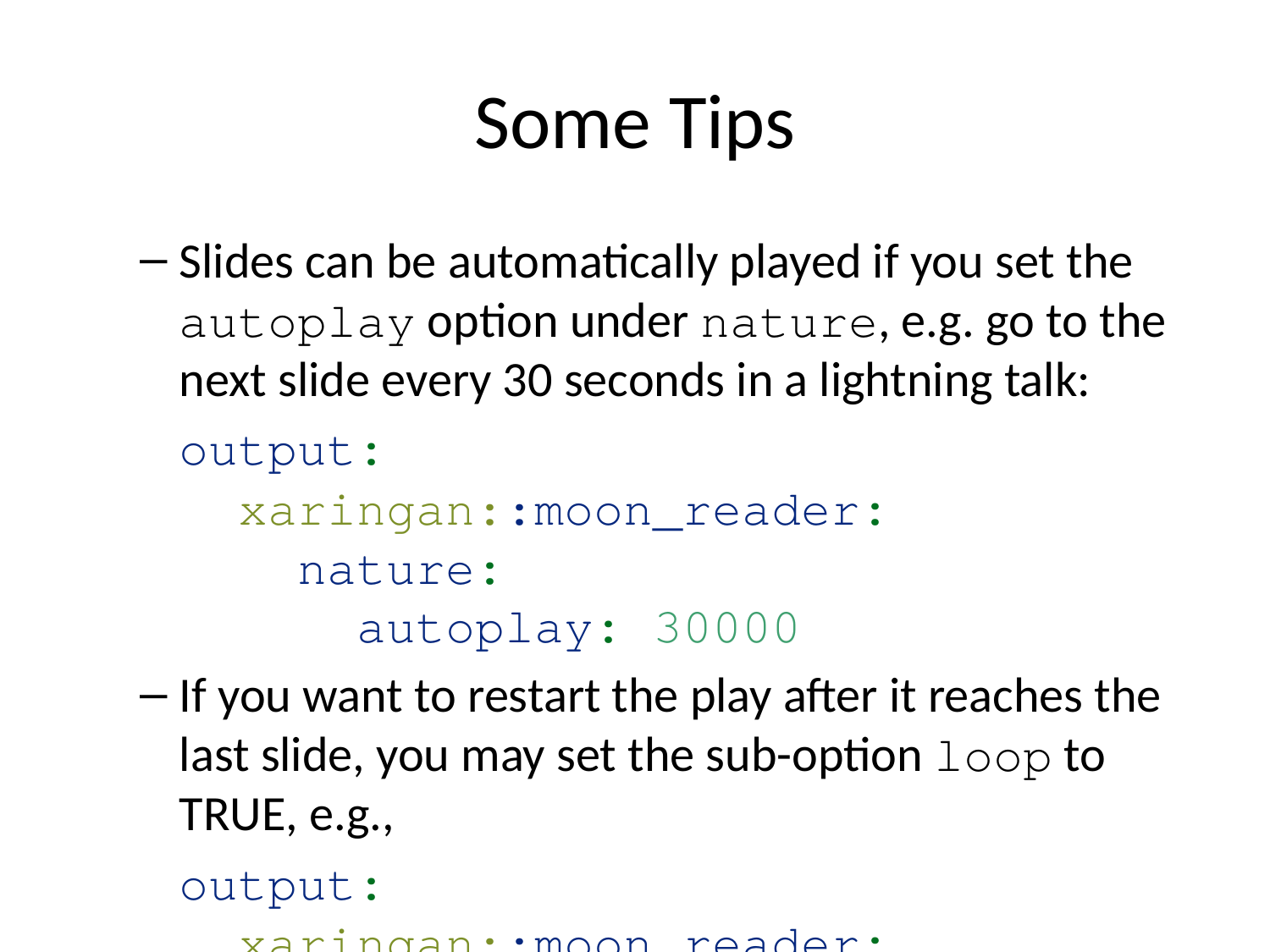

# Some Tips
Slides can be automatically played if you set the autoplay option under nature, e.g. go to the next slide every 30 seconds in a lightning talk:
output:
  xaringan::moon_reader:
    nature:
      autoplay: 30000
If you want to restart the play after it reaches the last slide, you may set the sub-option loop to TRUE, e.g.,
output:
  xaringan::moon_reader:
    nature:
      autoplay:
        interval: 30000
        loop: true